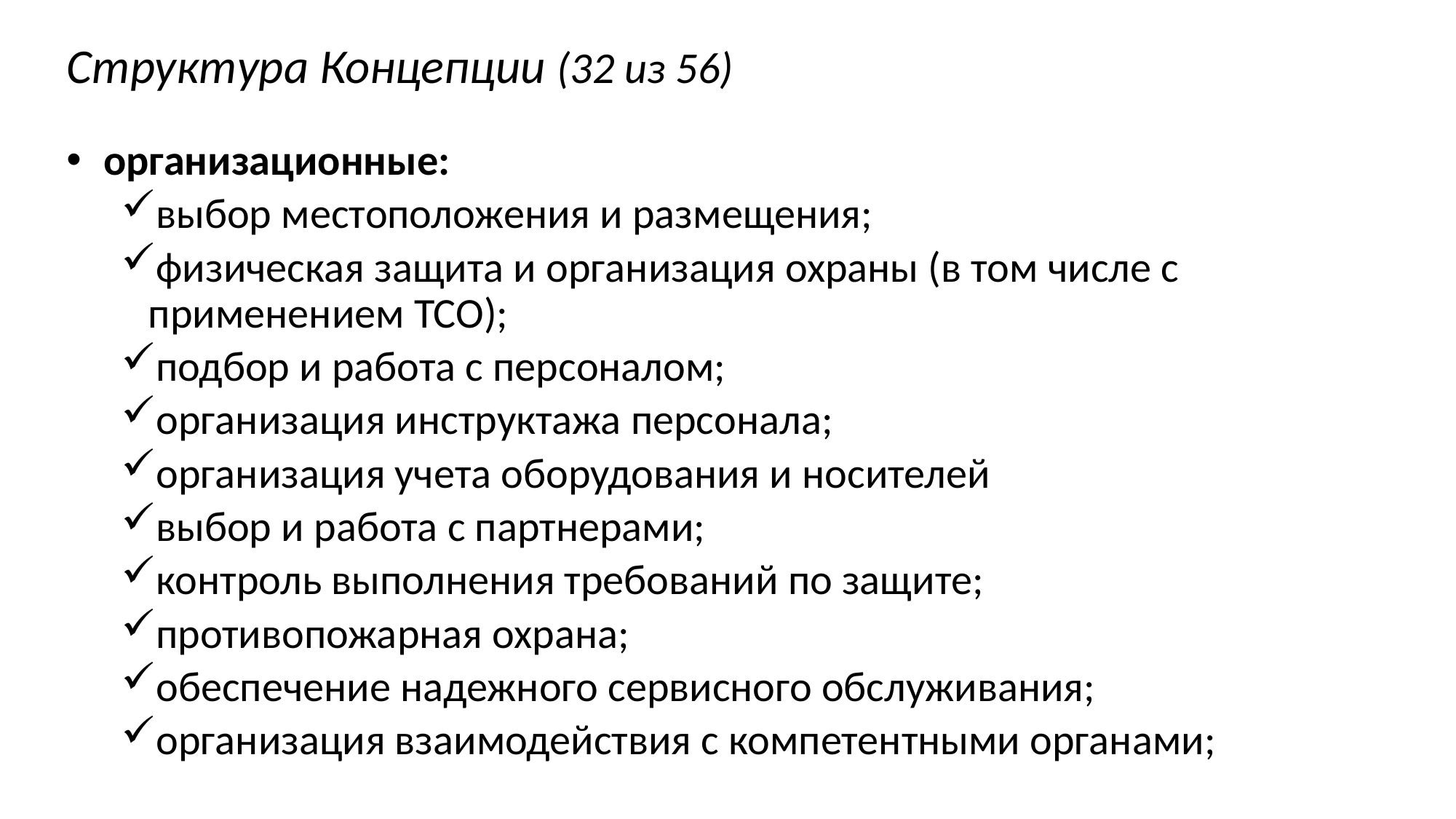

# Структура Концепции (32 из 56)
 организационные:
выбор местоположения и размещения;
физическая защита и организация охраны (в том числе с применением ТСО);
подбор и работа с персоналом;
организация инструктажа персонала;
организация учета оборудования и носителей
выбор и работа с партнерами;
контроль выполнения требований по защите;
противопожарная охрана;
обеспечение надежного сервисного обслуживания;
организация взаимодействия с компетентными органами;